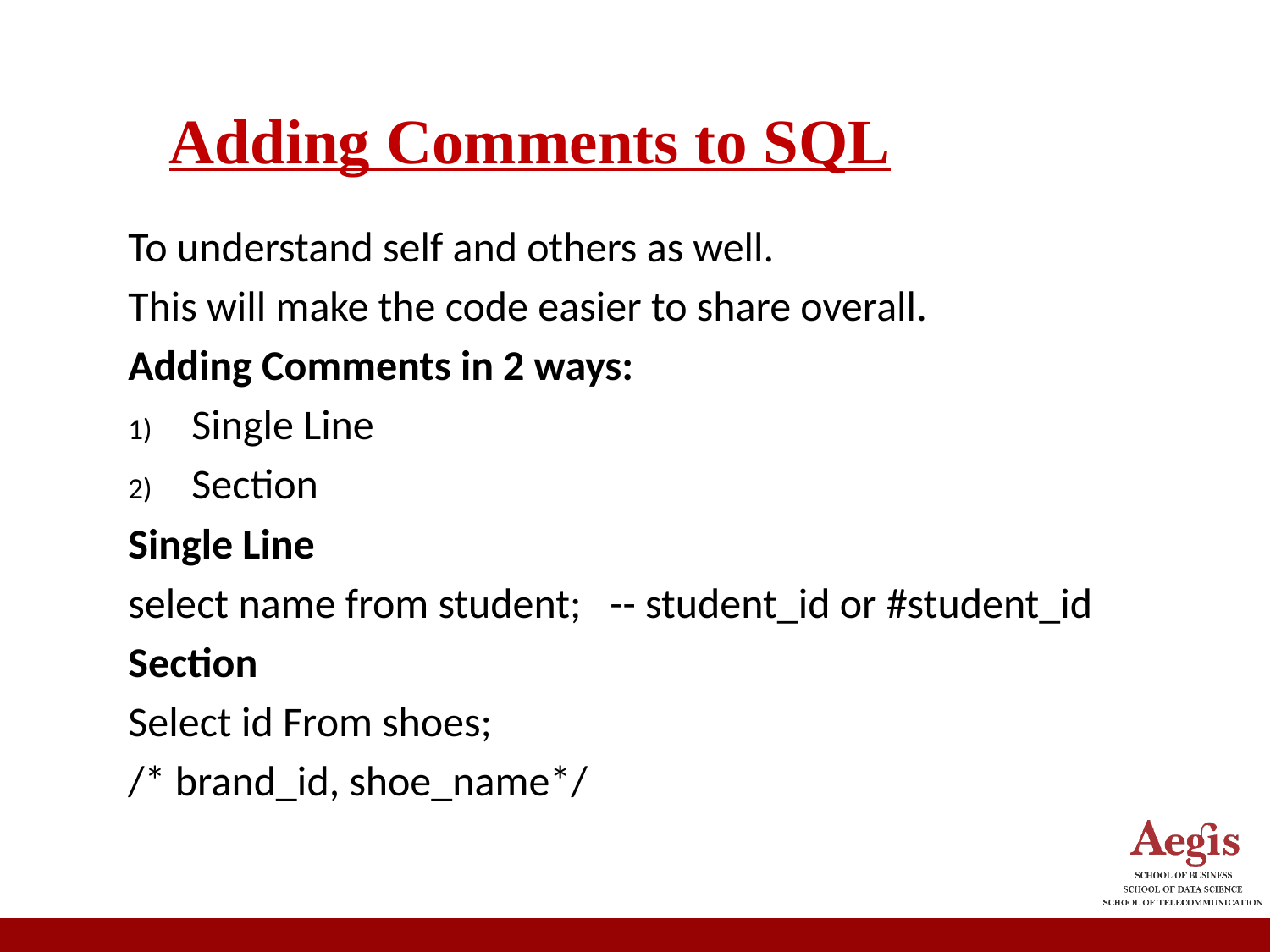

Adding Comments to SQL
To understand self and others as well.
This will make the code easier to share overall.
Adding Comments in 2 ways:
Single Line
Section
Single Line
select name from student;   -- student_id or #student_id
Section
Select id From shoes;
/* brand_id, shoe_name*/